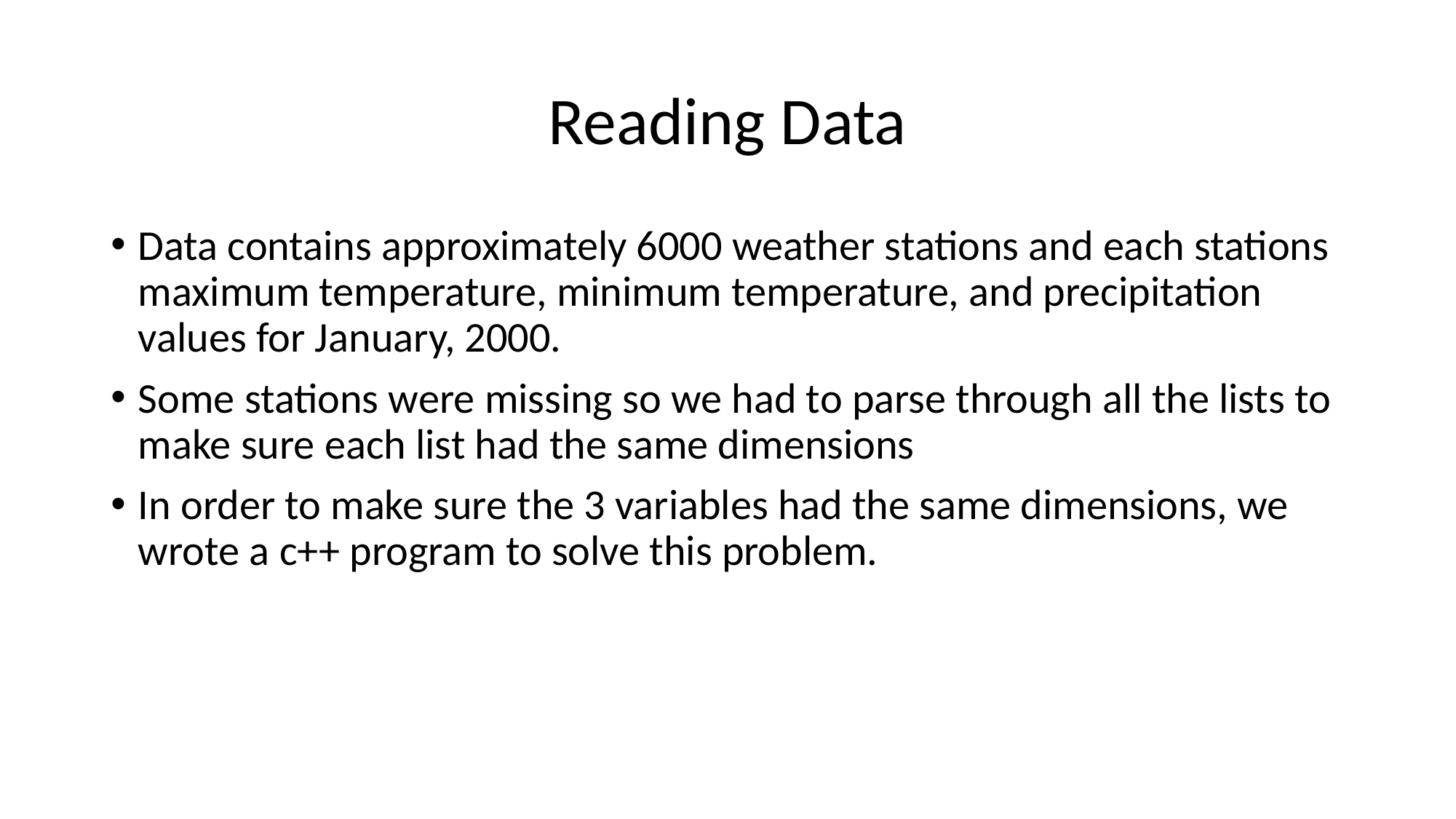

# Reading Data
Data contains approximately 6000 weather stations and each stations maximum temperature, minimum temperature, and precipitation values for January, 2000.
Some stations were missing so we had to parse through all the lists to make sure each list had the same dimensions
In order to make sure the 3 variables had the same dimensions, we wrote a c++ program to solve this problem.